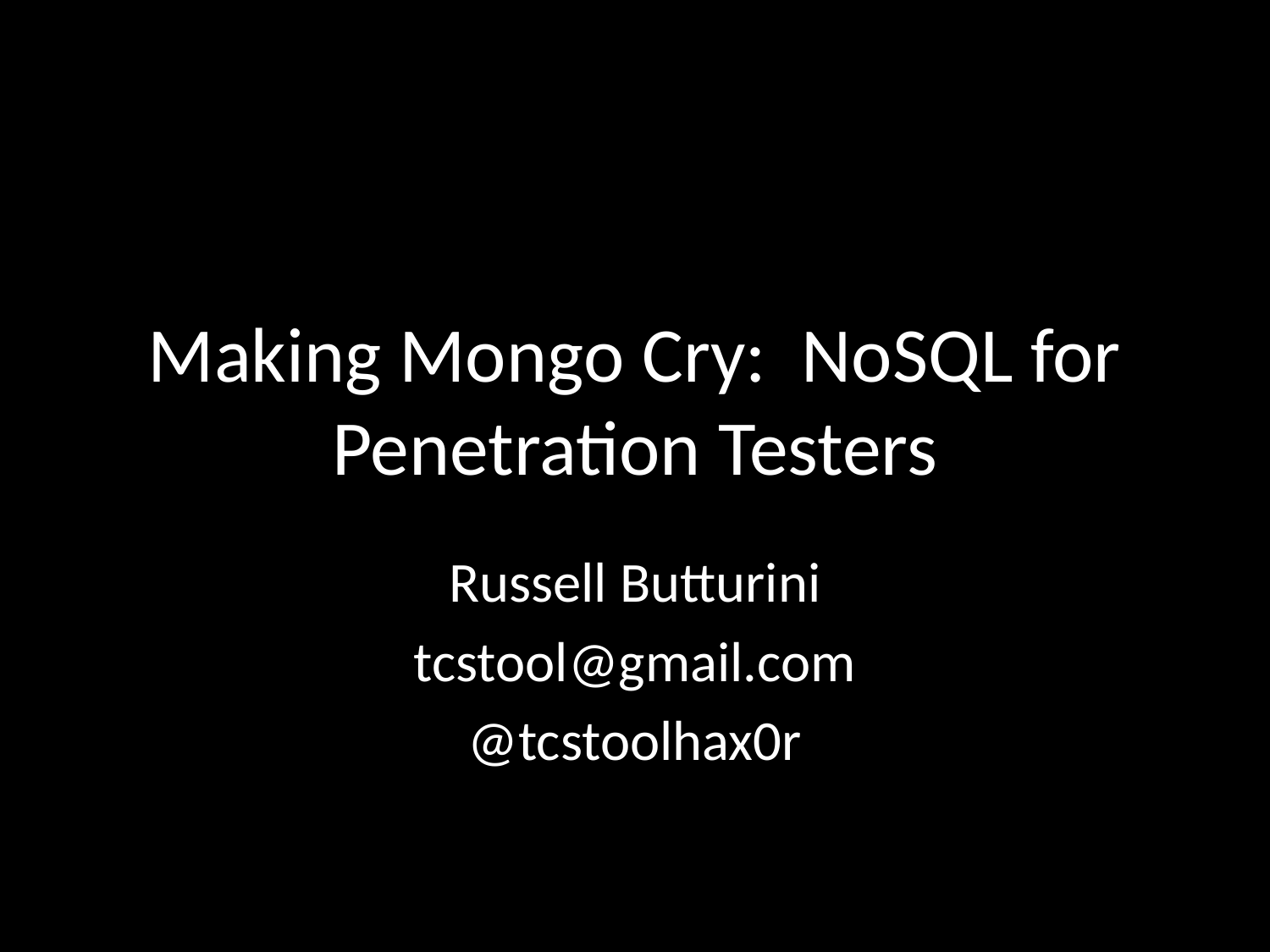

# Making Mongo Cry:  NoSQL for Penetration Testers
Russell Butturini
tcstool@gmail.com
@tcstoolhax0r